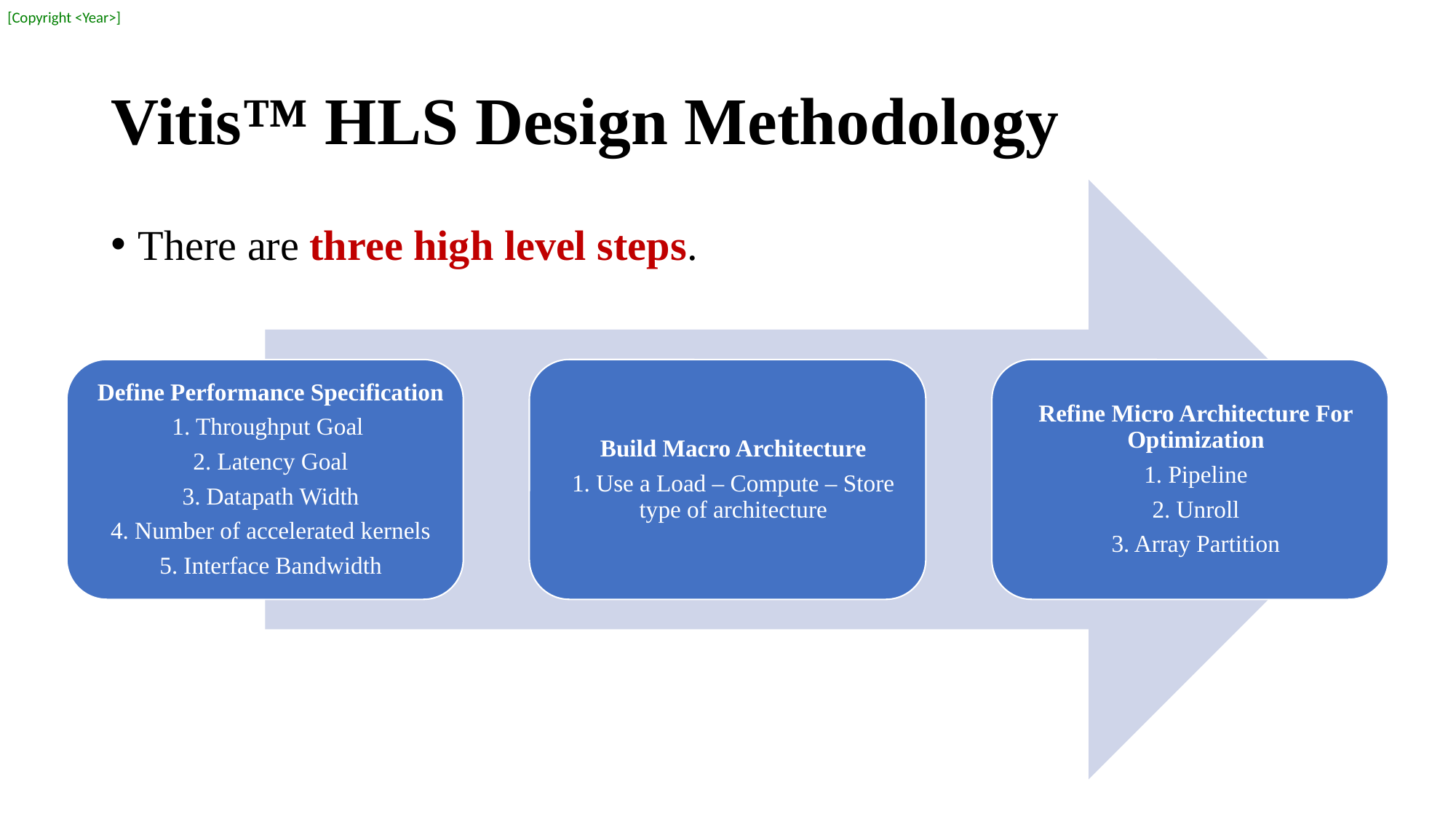

# Vitis™ HLS Design Methodology
Define Performance Specification
1. Throughput Goal
2. Latency Goal
3. Datapath Width
4. Number of accelerated kernels
5. Interface Bandwidth
Build Macro Architecture
1. Use a Load – Compute – Store type of architecture
Refine Micro Architecture For Optimization
1. Pipeline
2. Unroll
3. Array Partition
There are three high level steps.